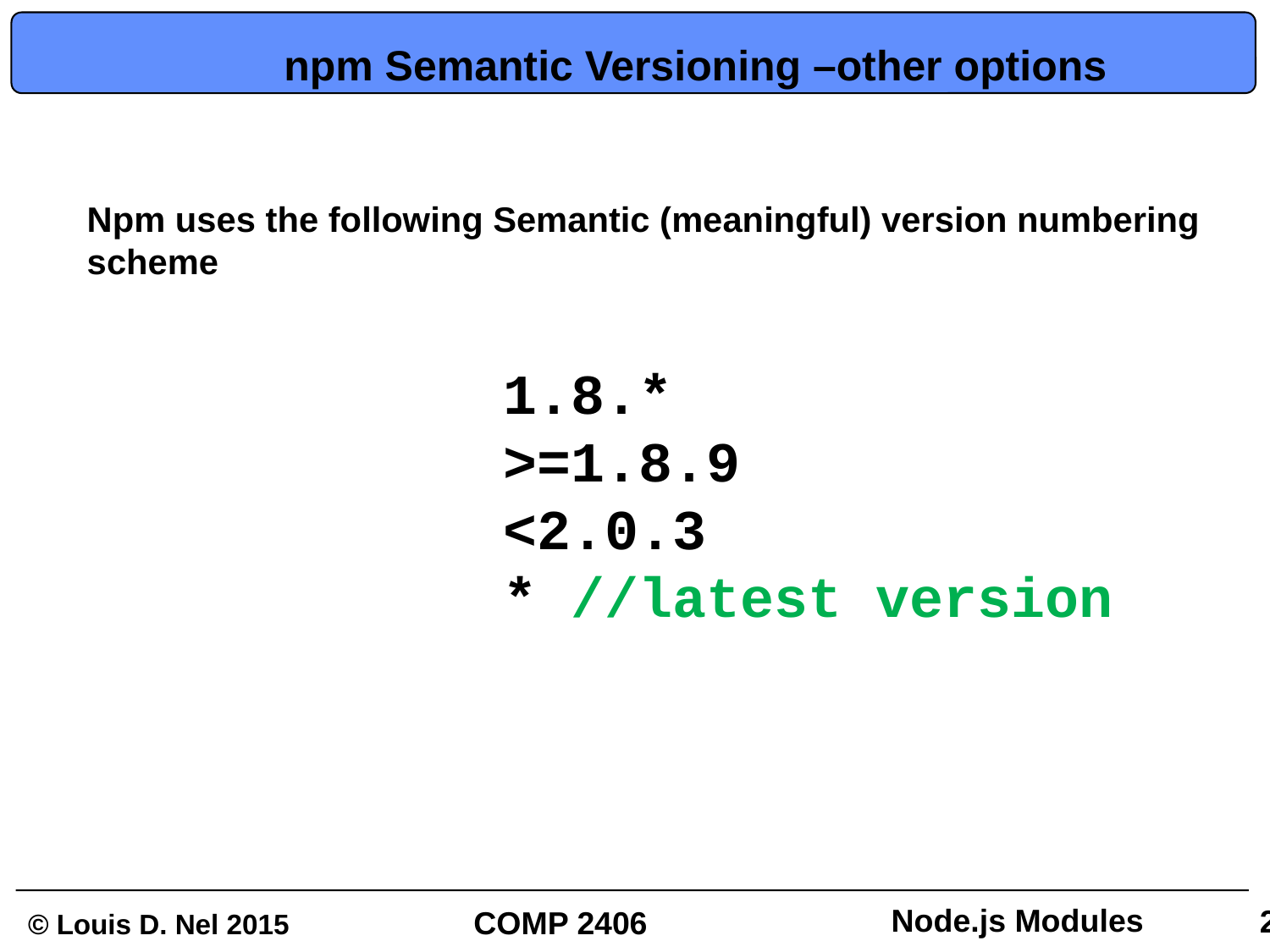

# npm Semantic Versioning –other options
Npm uses the following Semantic (meaningful) version numbering scheme

1.8.*
>=1.8.9
<2.0.3
* //latest version